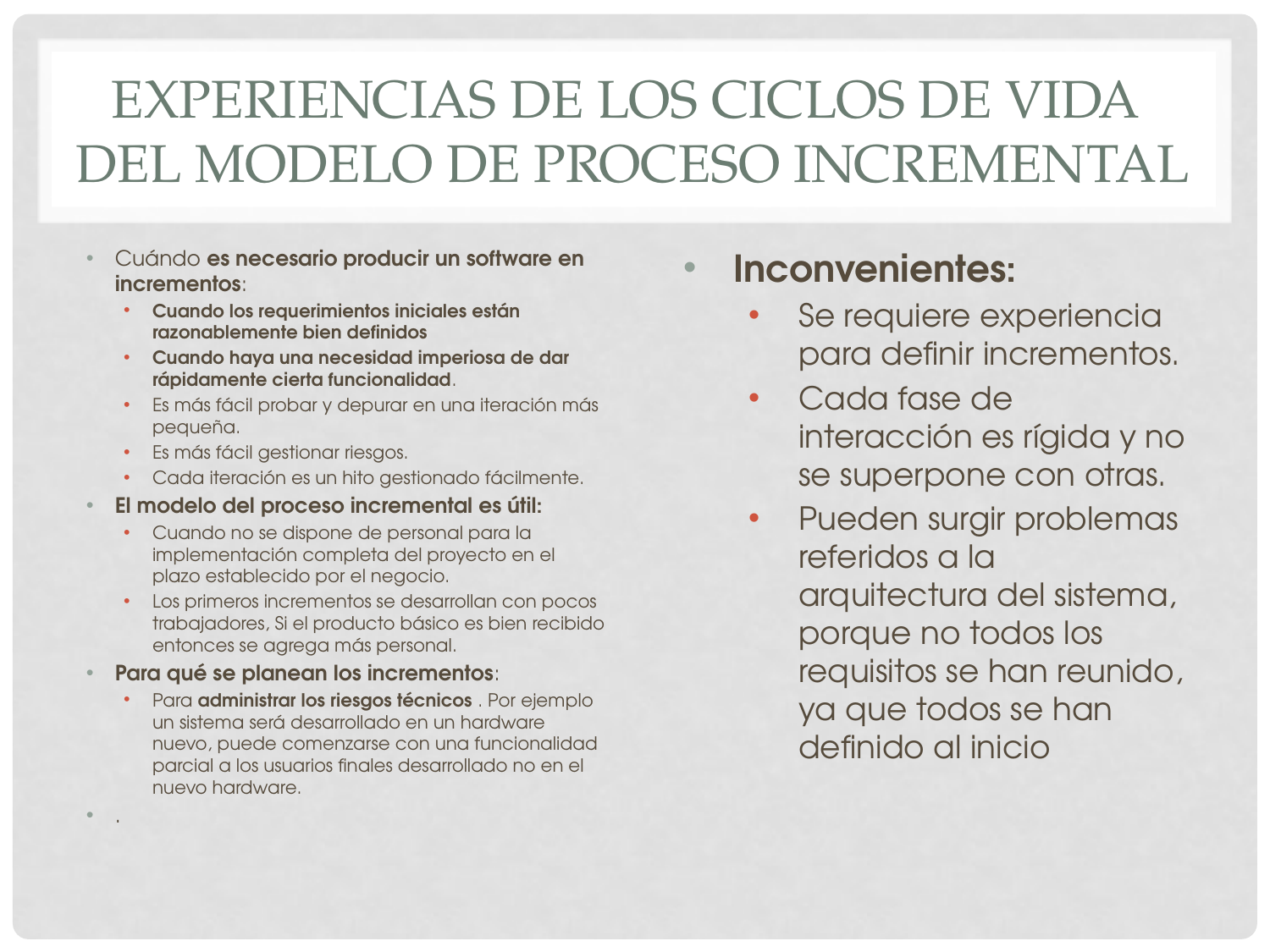

# Experiencias de los ciclos de vida  del modelo de proceso incremental
Cuándo es necesario producir un software en incrementos:
Cuando los requerimientos iniciales están razonablemente bien definidos
Cuando haya una necesidad imperiosa de dar rápidamente cierta funcionalidad.
Es más fácil probar y depurar en una iteración más pequeña.
Es más fácil gestionar riesgos.
Cada iteración es un hito gestionado fácilmente.
El modelo del proceso incremental es útil:
Cuando no se dispone de personal para la implementación completa del proyecto en el plazo establecido por el negocio.
Los primeros incrementos se desarrollan con pocos trabajadores, Si el producto básico es bien recibido entonces se agrega más personal.
Para qué se planean los incrementos:
Para administrar los riesgos técnicos . Por ejemplo un sistema será desarrollado en un hardware nuevo, puede comenzarse con una funcionalidad parcial a los usuarios finales desarrollado no en el nuevo hardware.
.

Inconvenientes:
Se requiere experiencia para definir incrementos.
Cada fase de interacción es rígida y no se superpone con otras.
Pueden surgir problemas referidos a la arquitectura del sistema, porque no todos los requisitos se han reunido, ya que todos se han definido al inicio